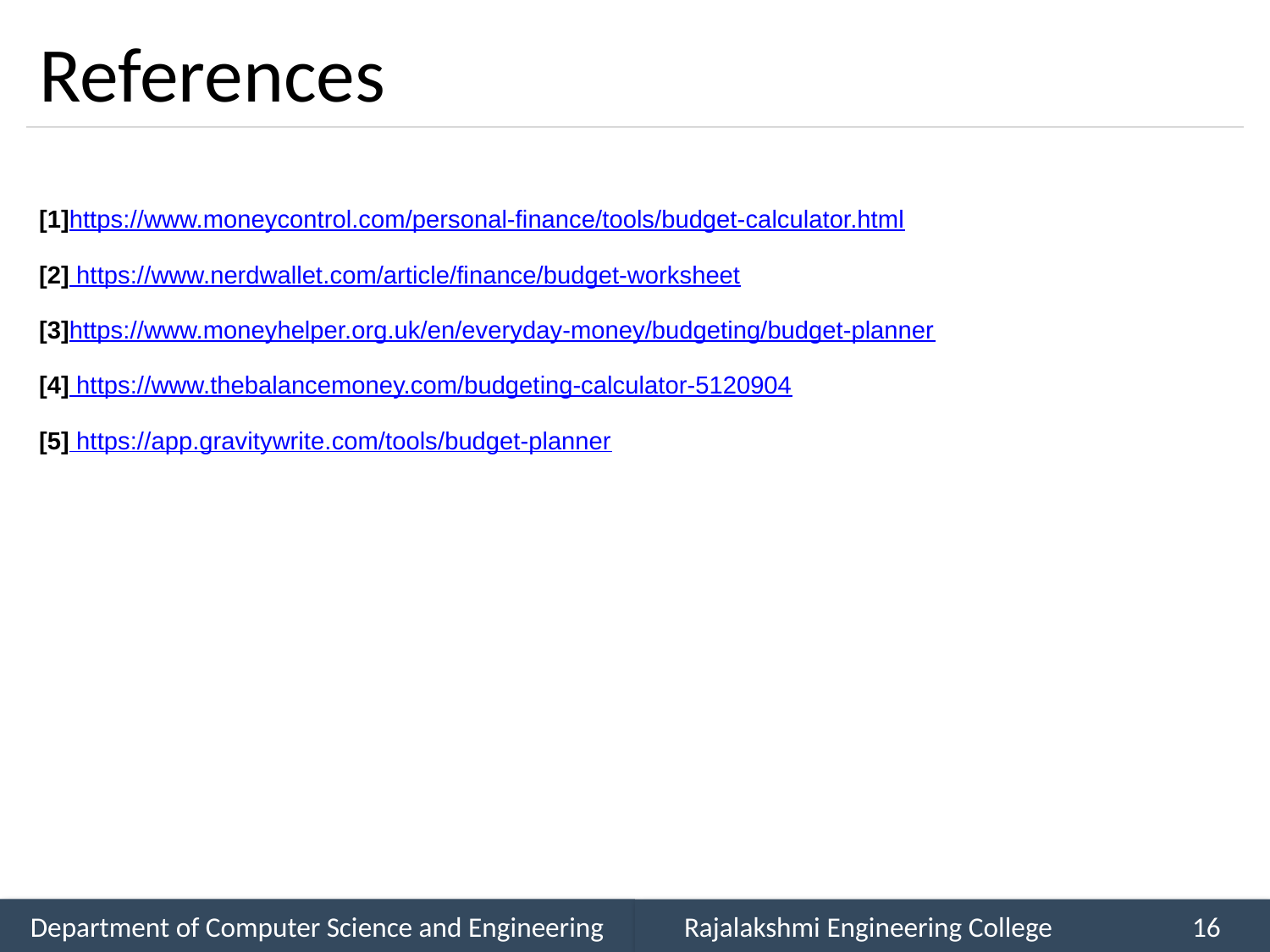

# References

[1]https://www.moneycontrol.com/personal-finance/tools/budget-calculator.html
[2] https://www.nerdwallet.com/article/finance/budget-worksheet
[3]https://www.moneyhelper.org.uk/en/everyday-money/budgeting/budget-planner
[4] https://www.thebalancemoney.com/budgeting-calculator-5120904
[5] https://app.gravitywrite.com/tools/budget-planner